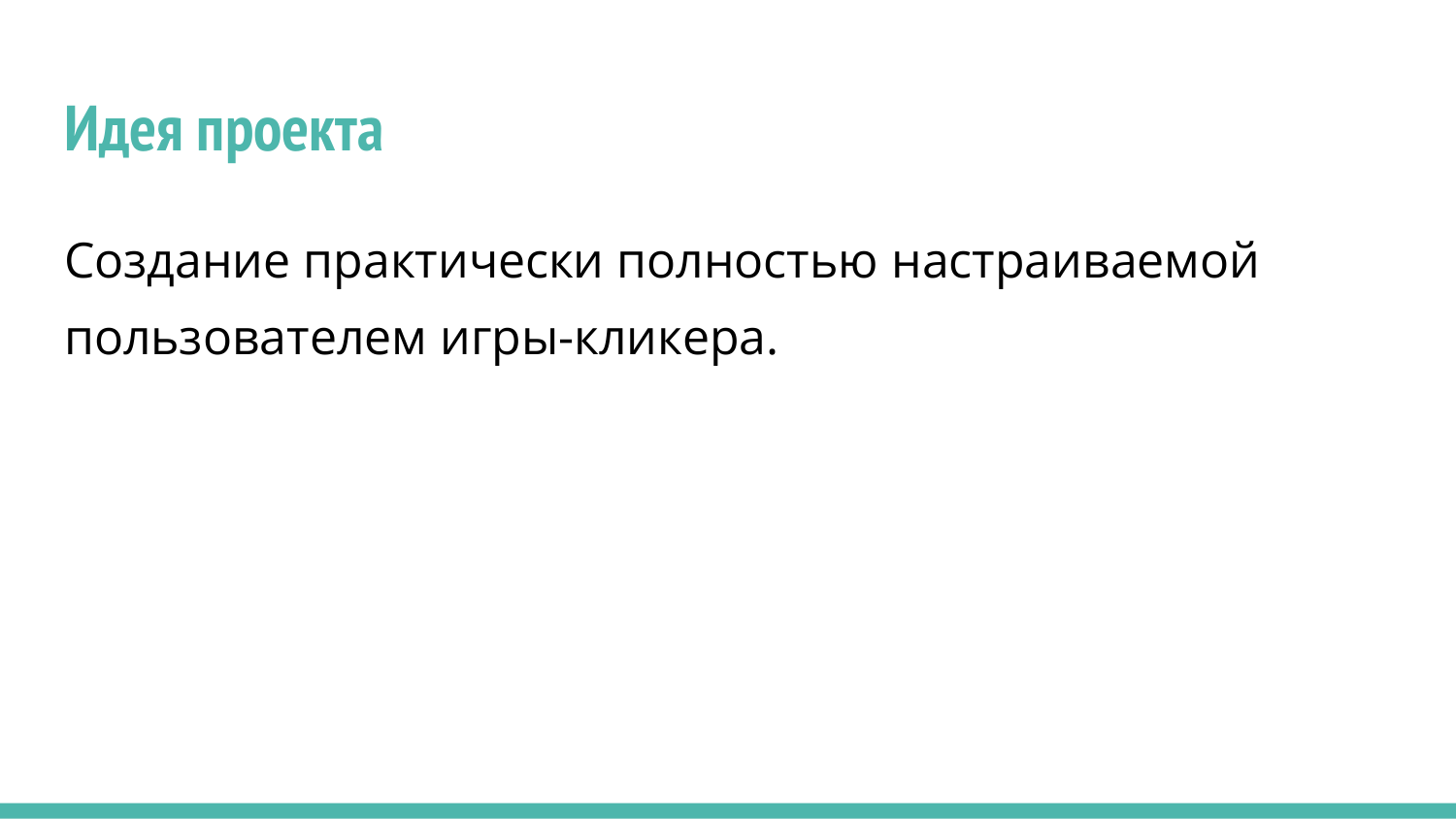

# Идея проекта
Создание практически полностью настраиваемой пользователем игры-кликера.